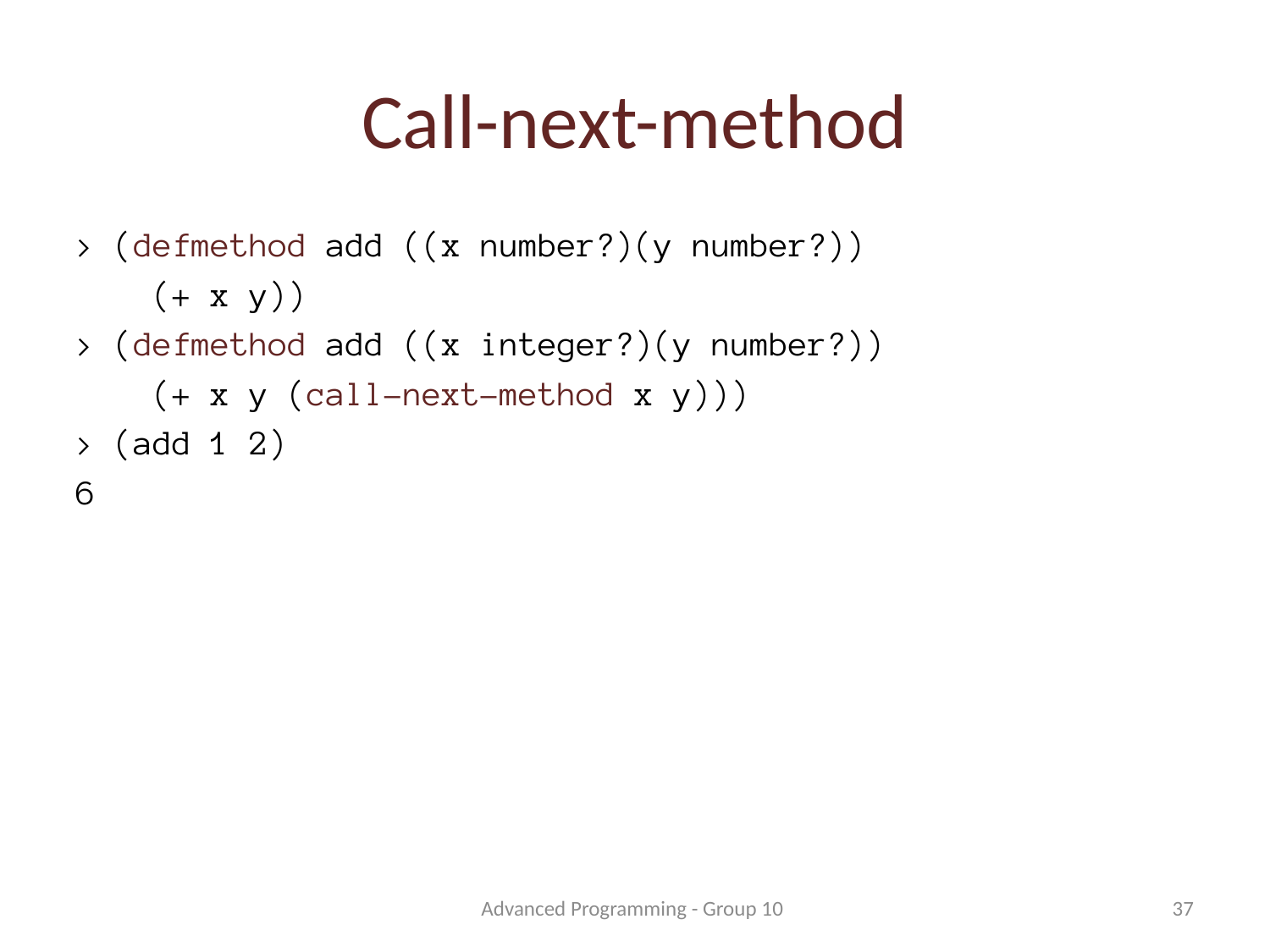

# Call-next-method

> (defmethod add ((x number?)(y number?))
    (+ x y))
> (defmethod add ((x integer?)(y number?))
    (+ x y (call-next-method x y)))
> (add 1 2)
6

Advanced Programming - Group 10
37